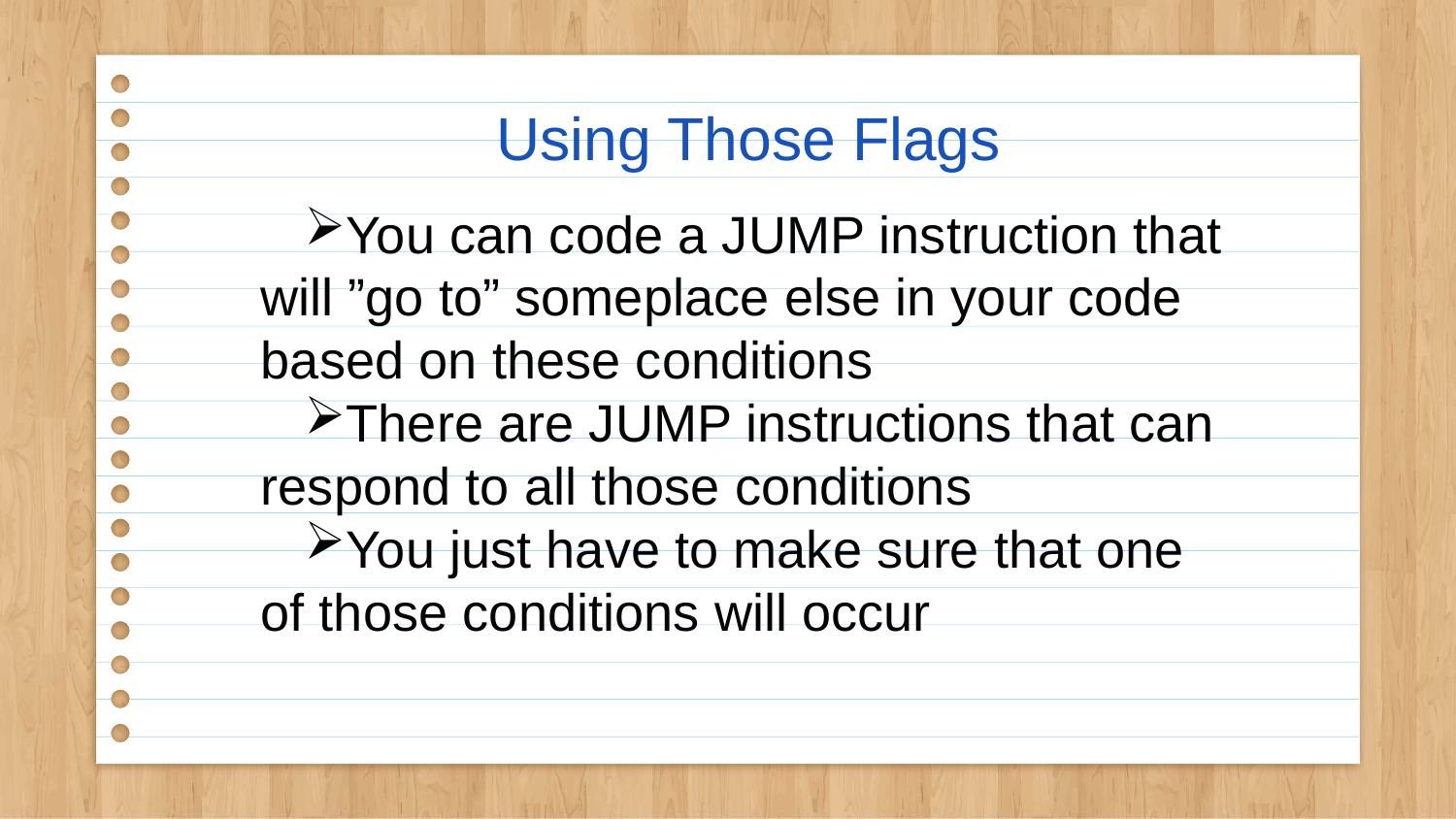

# Using Those Flags
You can code a JUMP instruction that will ”go to” someplace else in your code based on these conditions
There are JUMP instructions that can respond to all those conditions
You just have to make sure that one of those conditions will occur